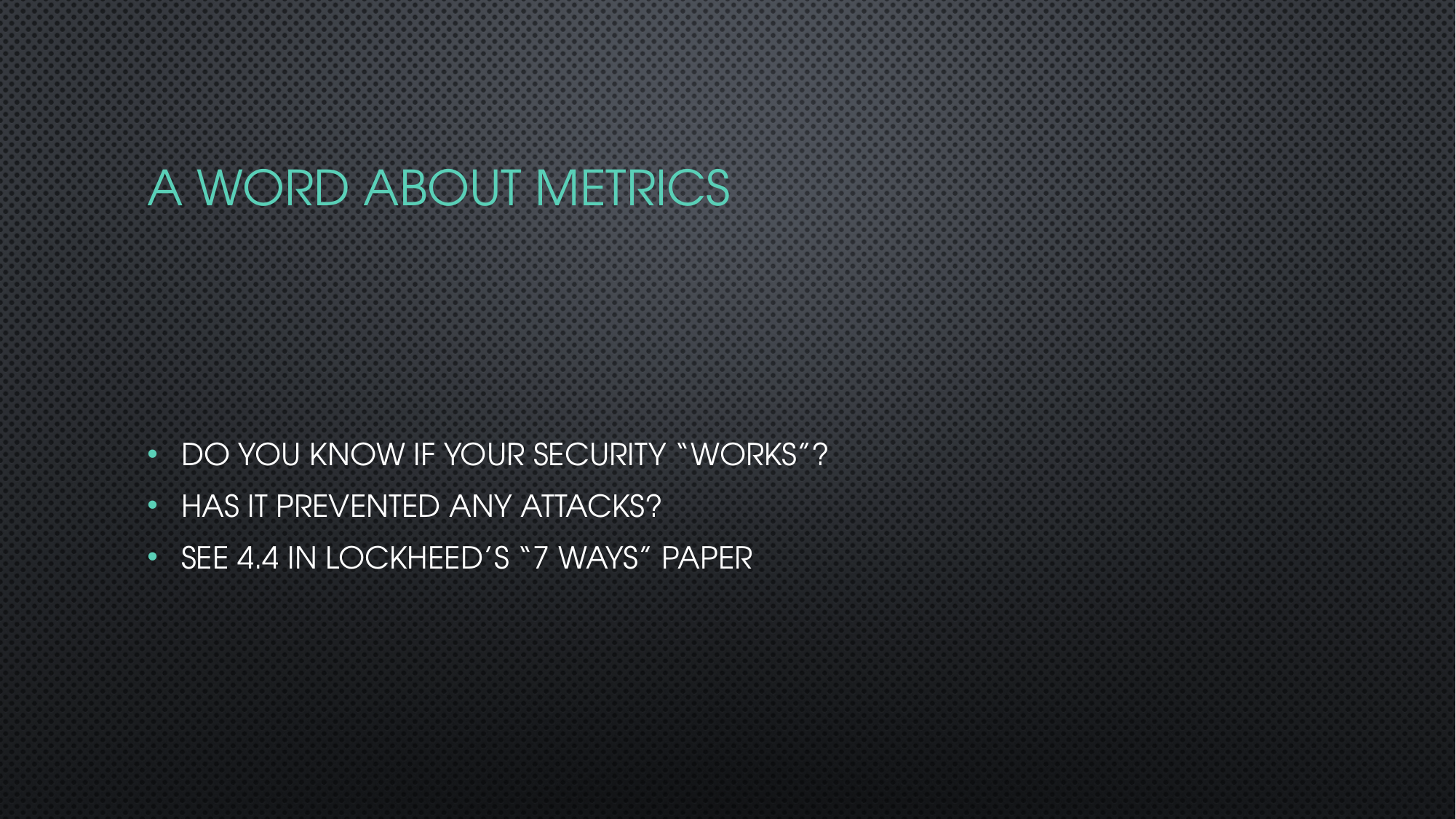

# A Word About Metrics
Do you know if your security “works”?
Has it prevented any attacks?
See 4.4 in Lockheed’s “7 ways” paper